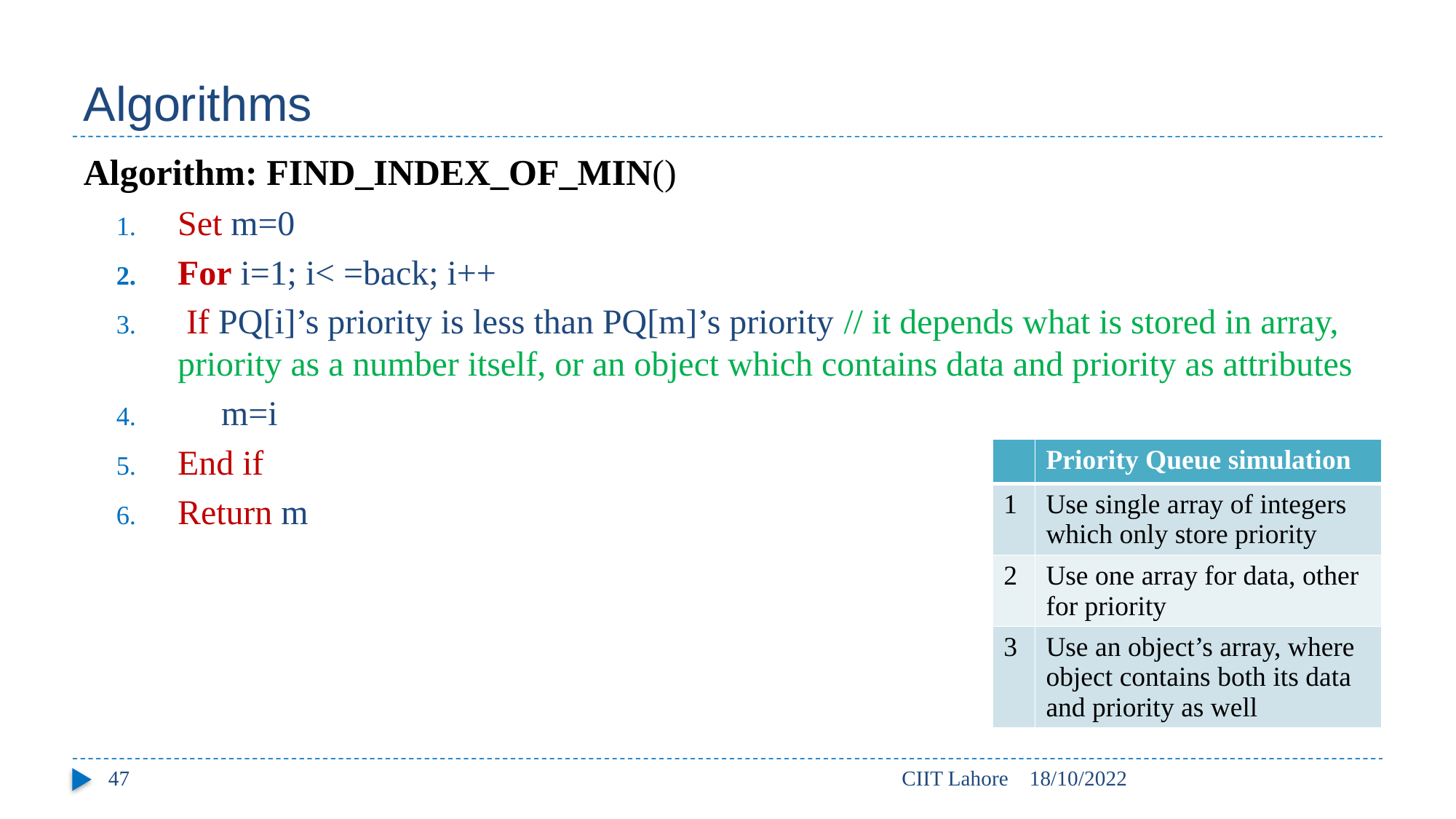

# Algorithms
Algorithm: FIND_INDEX_OF_MIN()
Set m=0
For i=1; i< =back; i++
 If PQ[i]’s priority is less than PQ[m]’s priority // it depends what is stored in array, priority as a number itself, or an object which contains data and priority as attributes
     m=i
End if
Return m

|  | Priority Queue simulation |
| --- | --- |
| 1 | Use single array of integers which only store priority |
| 2 | Use one array for data, other for priority |
| 3 | Use an object’s array, where object contains both its data and priority as well |
47
CIIT Lahore
18/10/2022